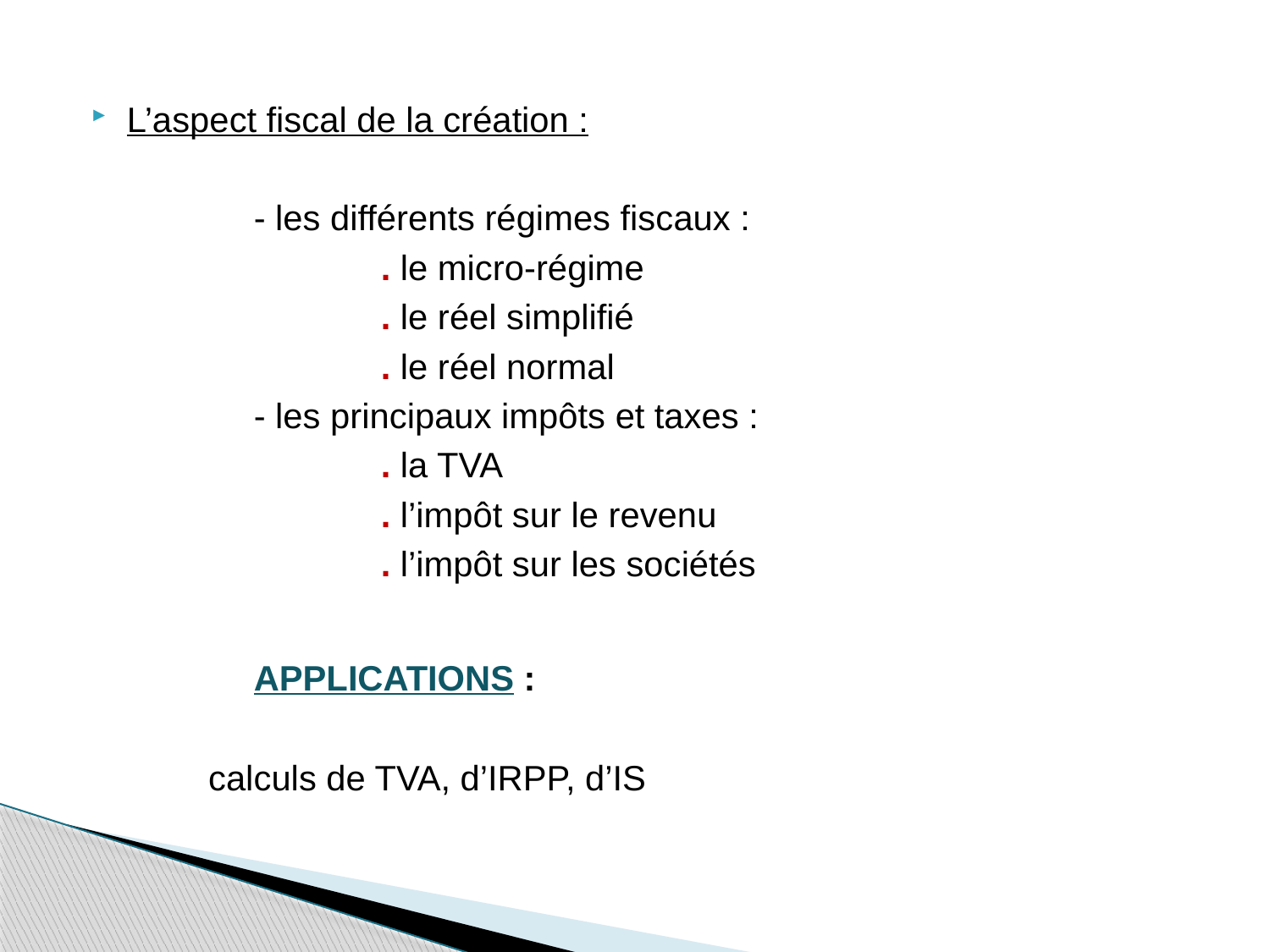

L’aspect fiscal de la création :

		- les différents régimes fiscaux :
		 	. le micro-régime
			. le réel simplifié
			. le réel normal
		- les principaux impôts et taxes :
			. la TVA
			. l’impôt sur le revenu
			. l’impôt sur les sociétés

		APPLICATIONS :

            calculs de TVA, d’IRPP, d’IS